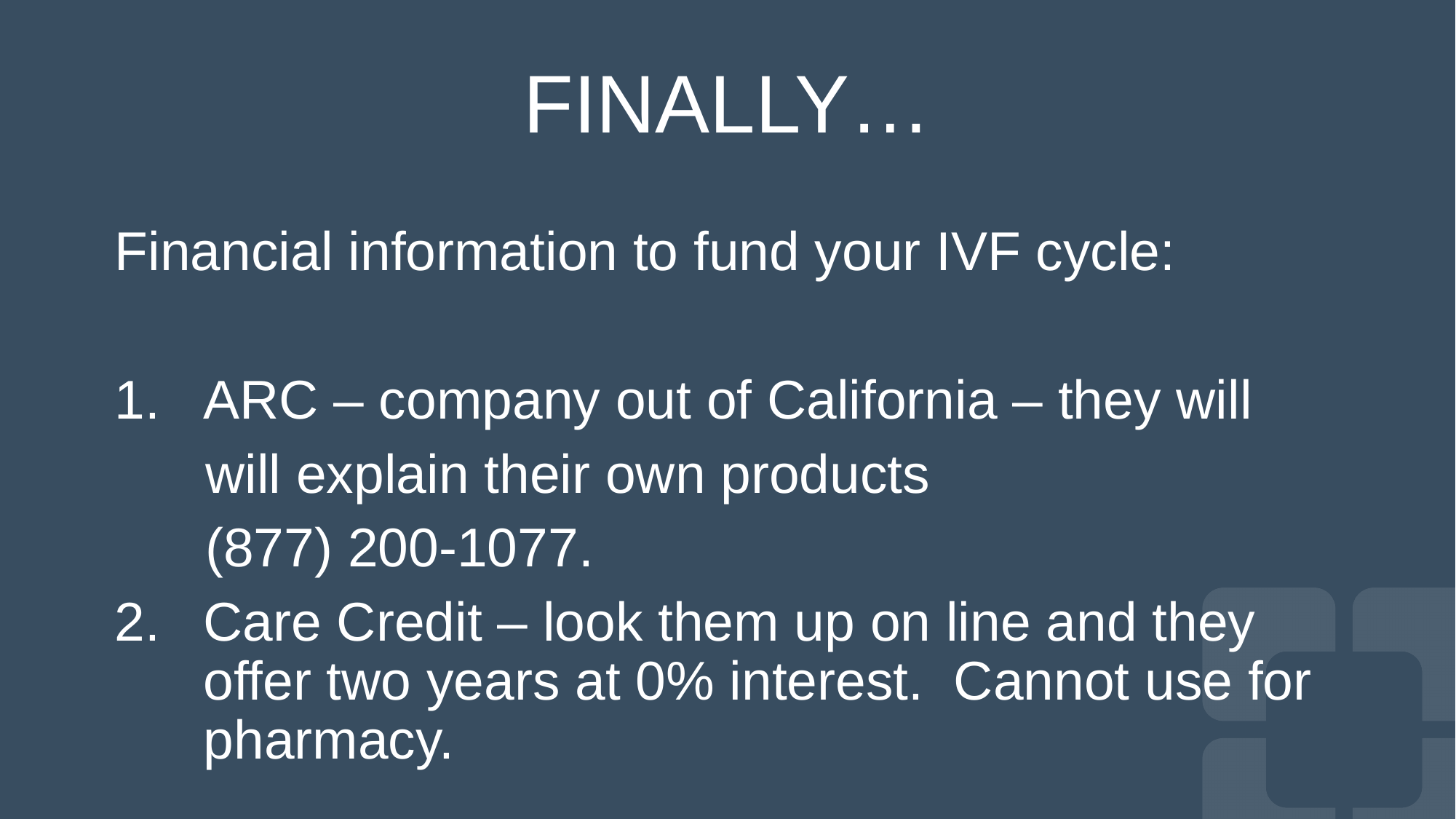

# FINALLY…
Financial information to fund your IVF cycle:

ARC – company out of California – they will
      will explain their own products
      (877) 200-1077.
Care Credit – look them up on line and they offer two years at 0% interest.  Cannot use for pharmacy.